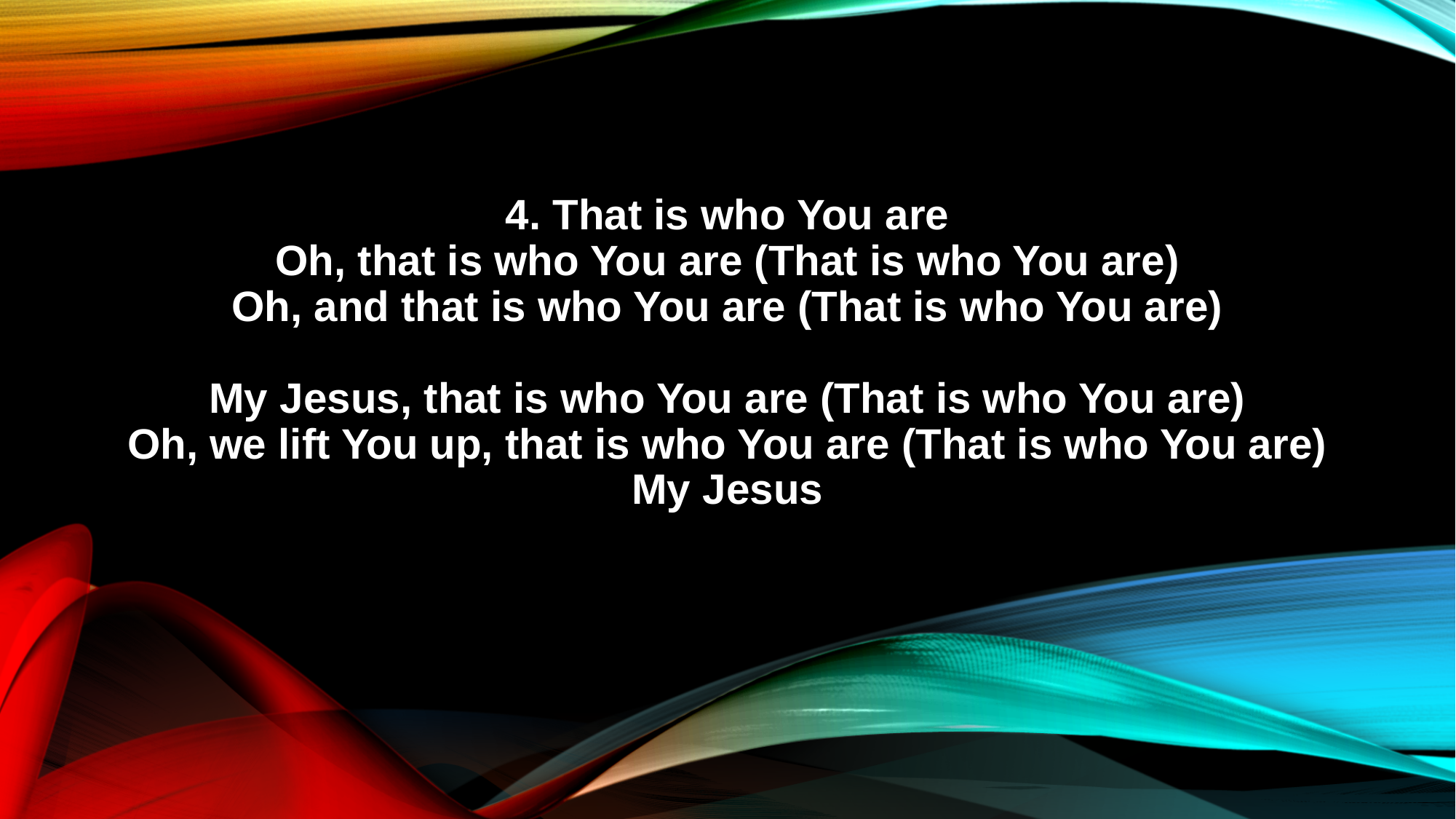

4. That is who You are
Oh, that is who You are (That is who You are)
Oh, and that is who You are (That is who You are)
My Jesus, that is who You are (That is who You are)
Oh, we lift You up, that is who You are (That is who You are)
My Jesus